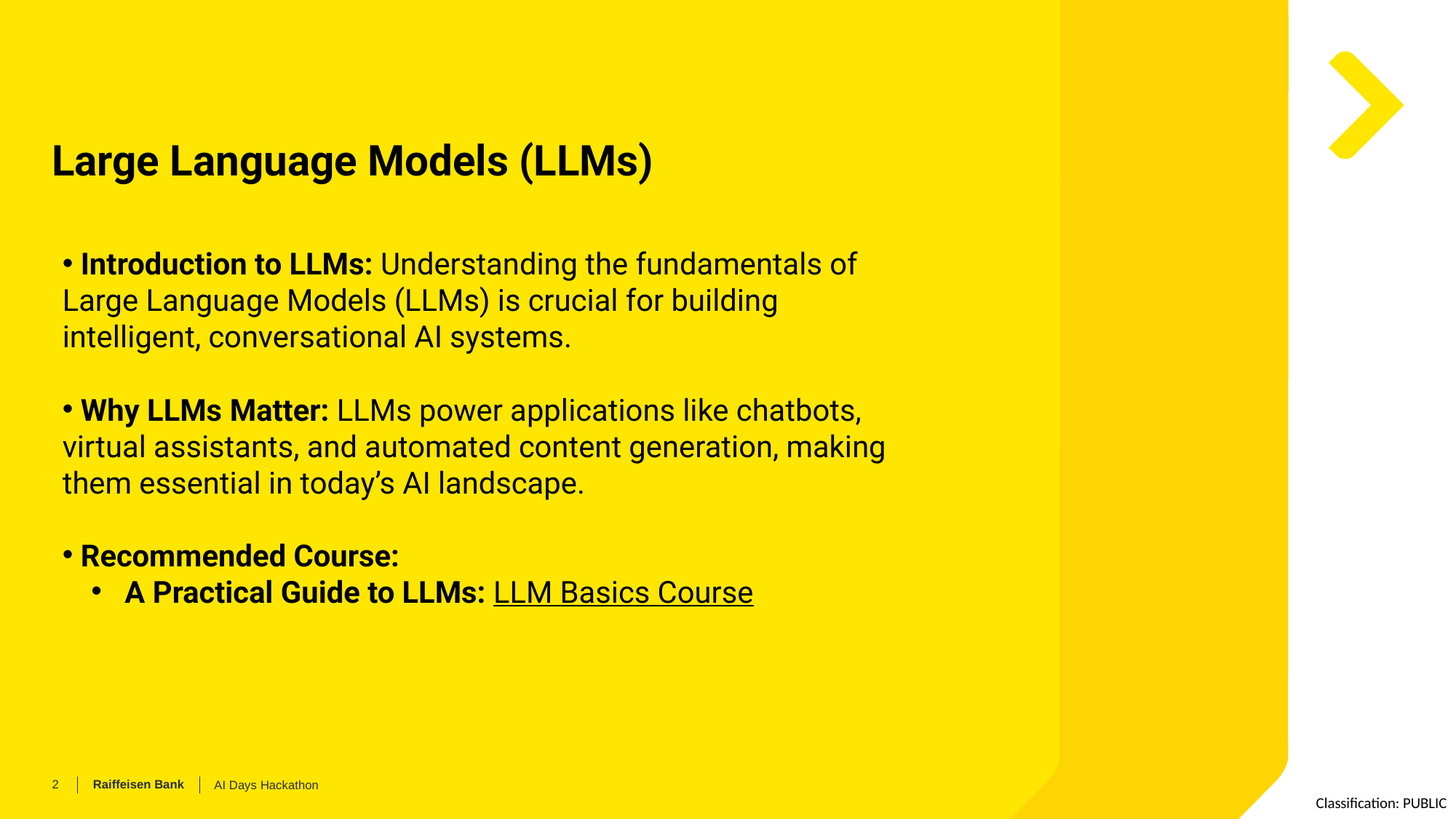

# Large Language Models (LLMs)

 Introduction to LLMs: Understanding the fundamentals of Large Language Models (LLMs) is crucial for building intelligent, conversational AI systems.

 Why LLMs Matter: LLMs power applications like chatbots, virtual assistants, and automated content generation, making them essential in today’s AI landscape.

 Recommended Course:
 A Practical Guide to LLMs: LLM Basics Course
AI Days Hackathon